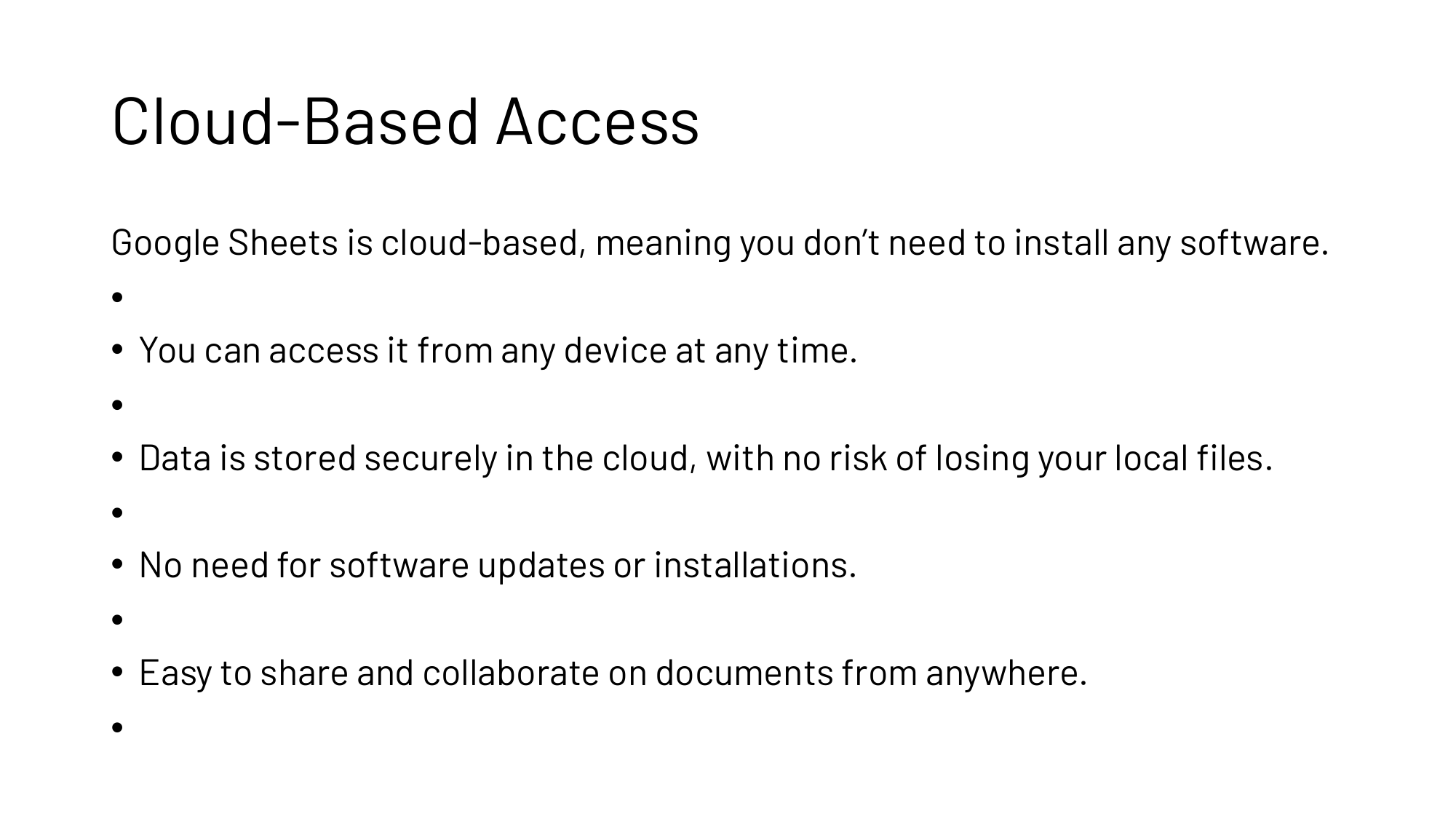

# Cloud-Based Access
Google Sheets is cloud-based, meaning you don’t need to install any software.

You can access it from any device at any time.

Data is stored securely in the cloud, with no risk of losing your local files.

No need for software updates or installations.

Easy to share and collaborate on documents from anywhere.